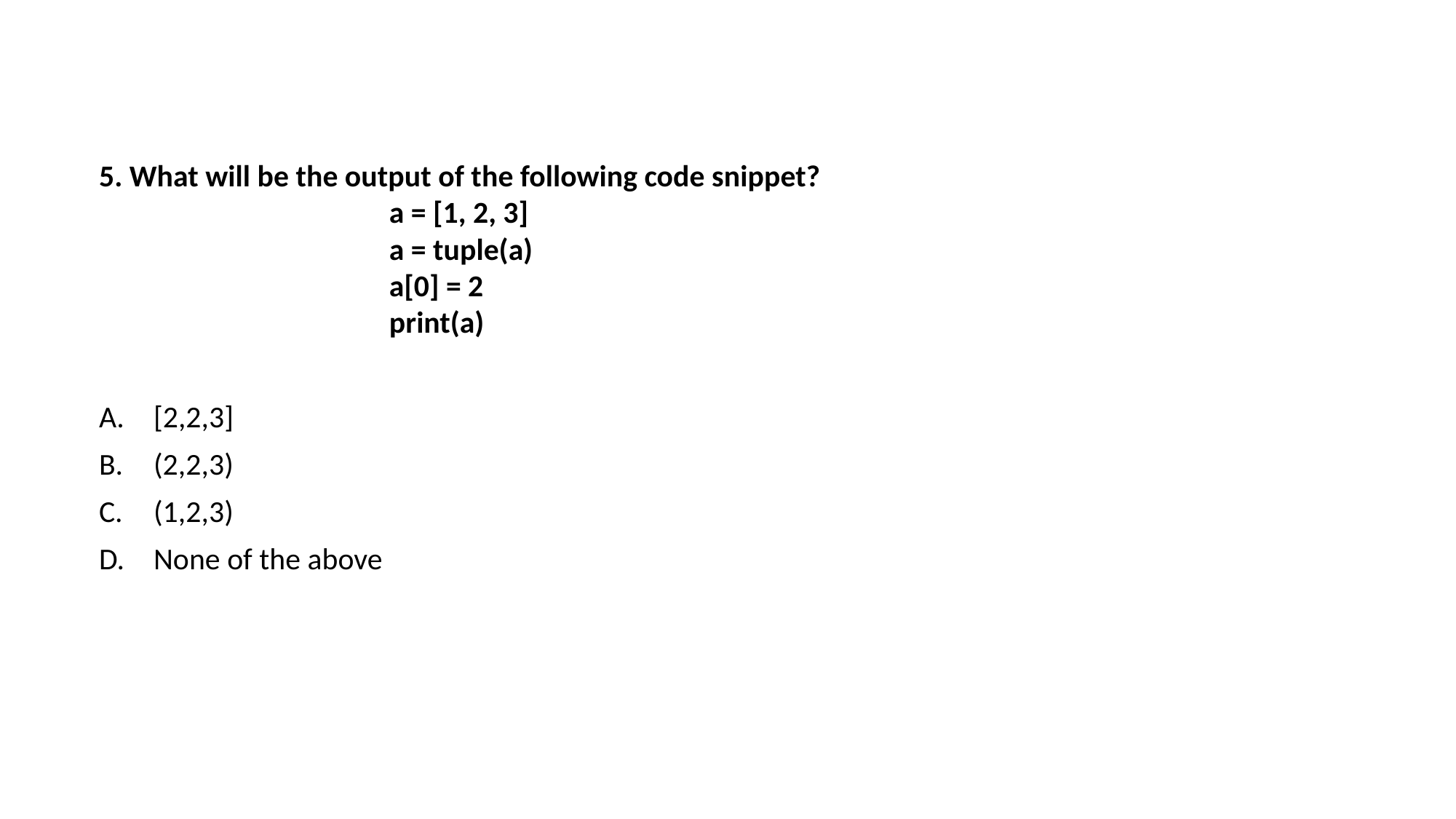

5. What will be the output of the following code snippet?
                                          a = [1, 2, 3]
                                          a = tuple(a)
                                          a[0] = 2
                                          print(a)

[2,2,3]
(2,2,3)
(1,2,3)
None of the above